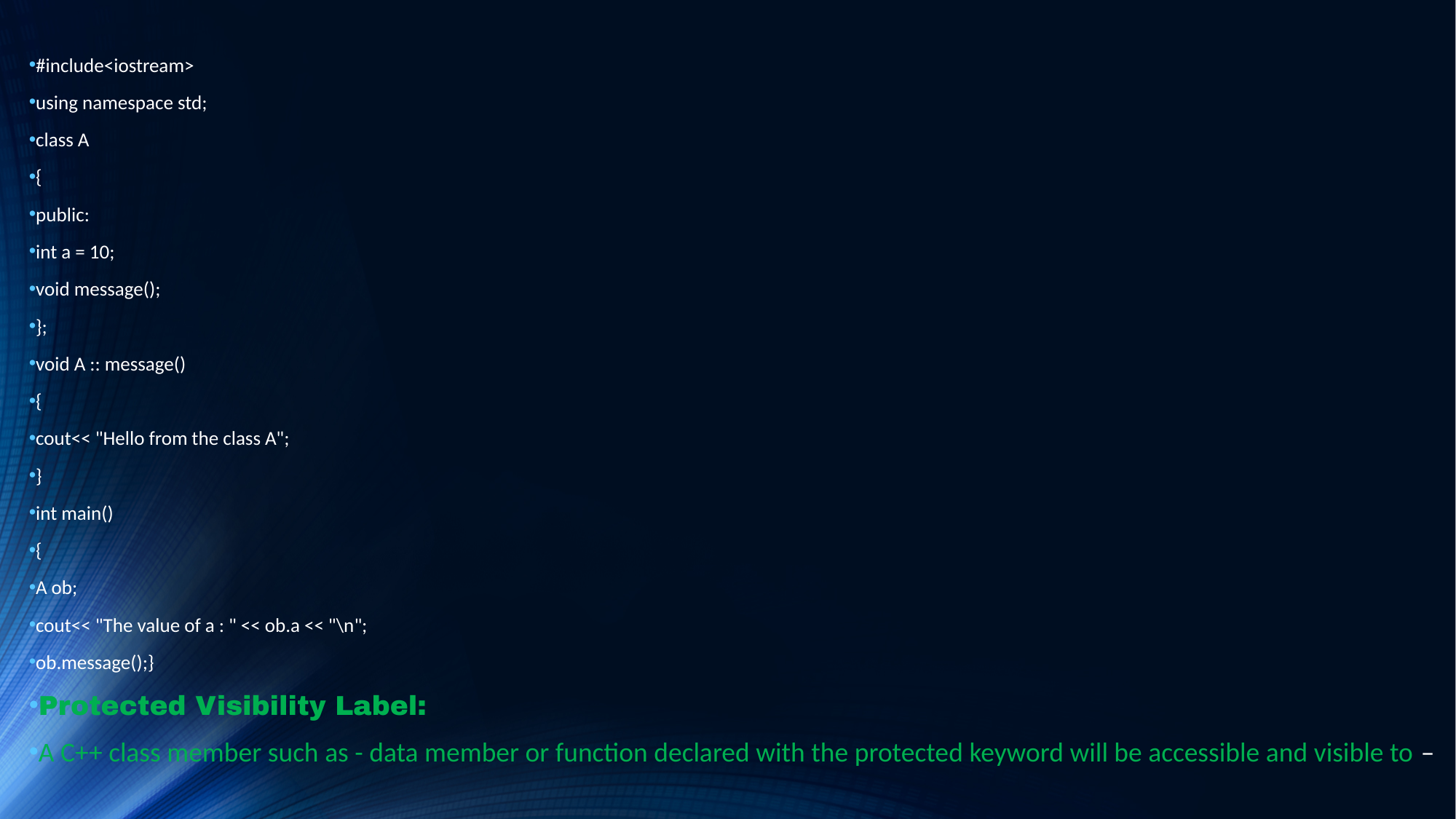

#include<iostream>
using namespace std;
class A
{
public:
int a = 10;
void message();
};
void A :: message()
{
cout<< "Hello from the class A";
}
int main()
{
A ob;
cout<< "The value of a : " << ob.a << "\n";
ob.message();}
Protected Visibility Label:
A C++ class member such as - data member or function declared with the protected keyword will be accessible and visible to –